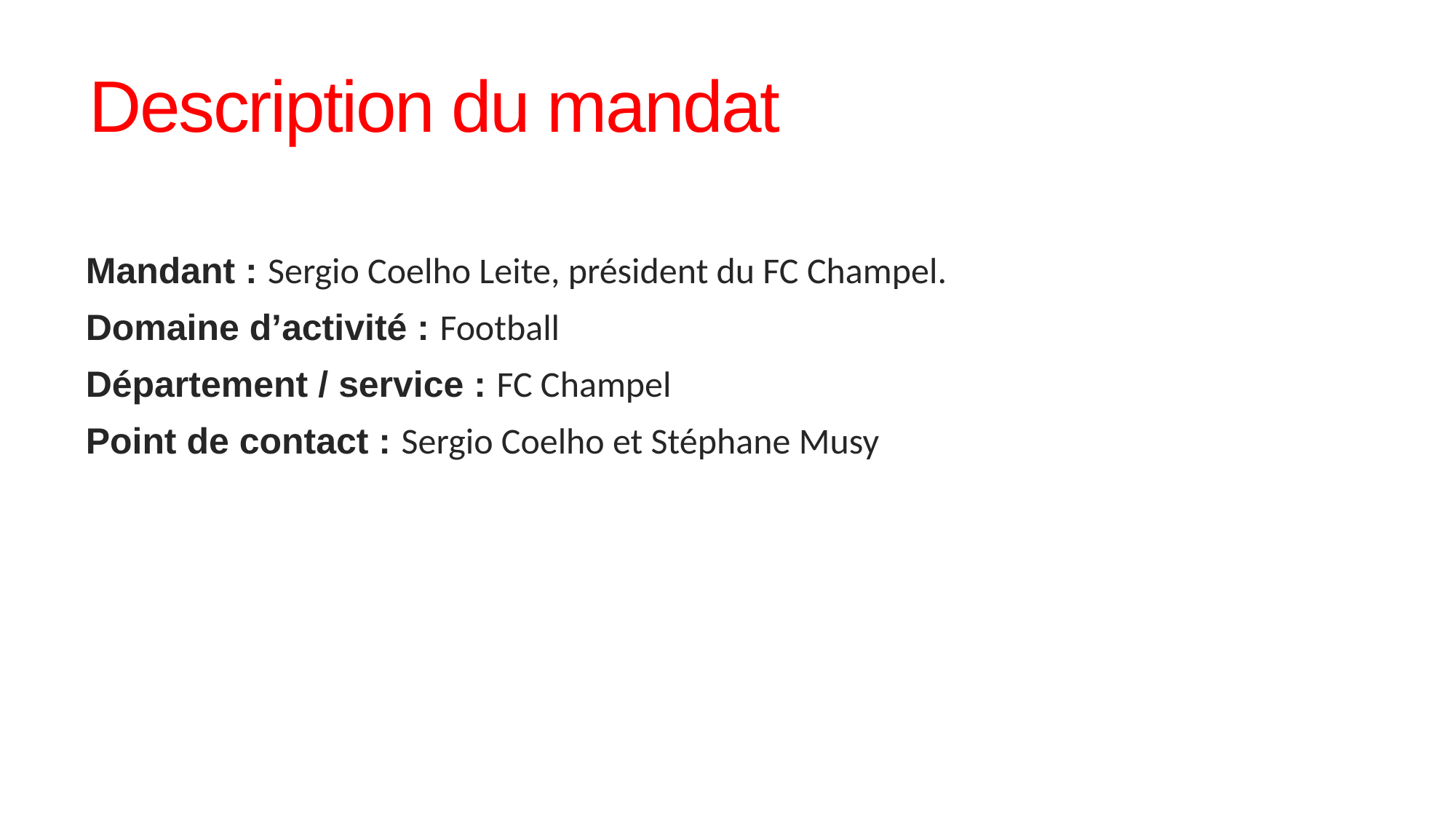

# Description du mandat
Mandant : Sergio Coelho Leite, président du FC Champel.
Domaine d’activité : Football
Département / service : FC Champel
Point de contact : Sergio Coelho et Stéphane Musy